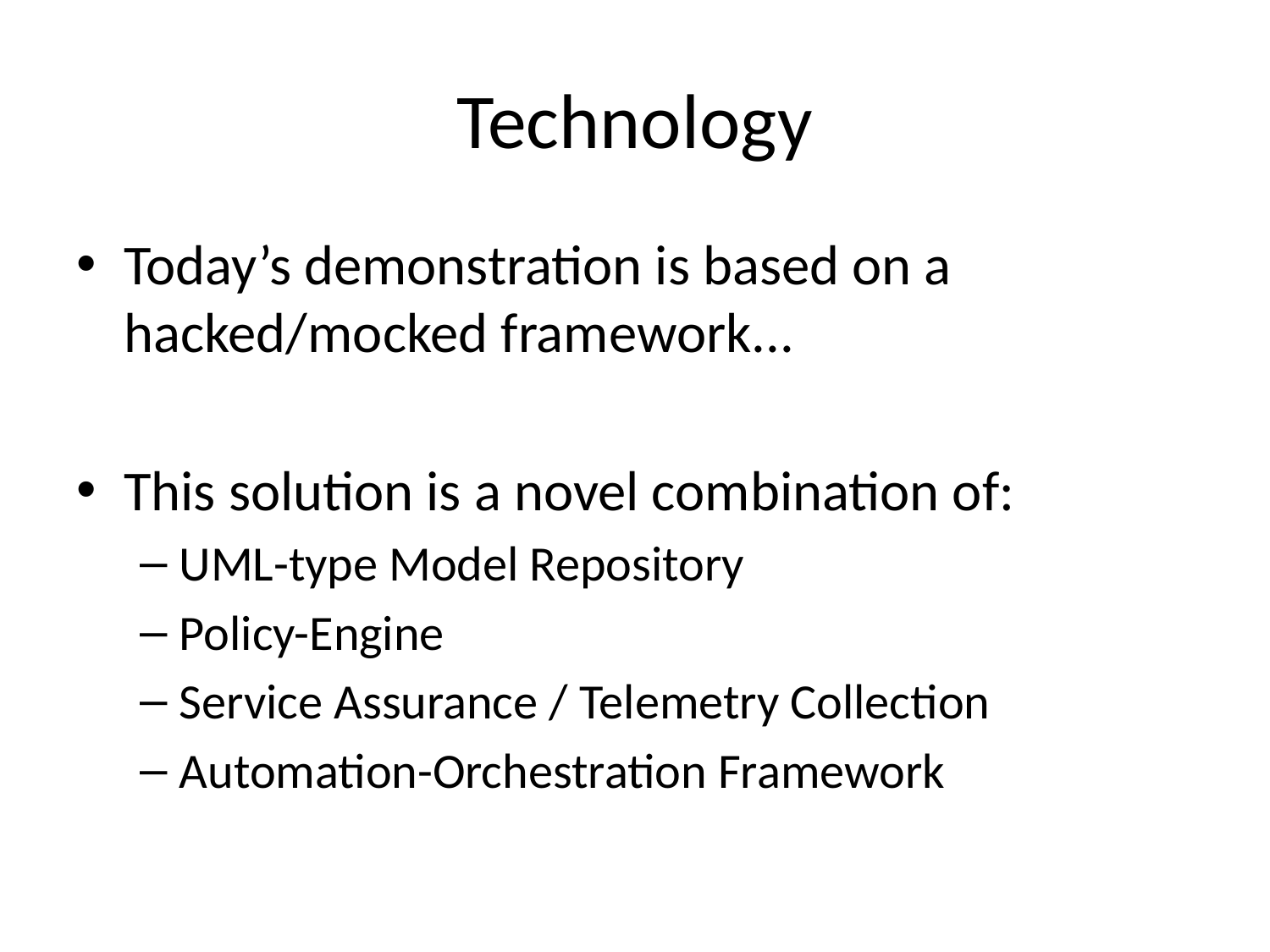

# Technology
Today’s demonstration is based on a hacked/mocked framework...

This solution is a novel combination of:
UML-type Model Repository
Policy-Engine
Service Assurance / Telemetry Collection
Automation-Orchestration Framework